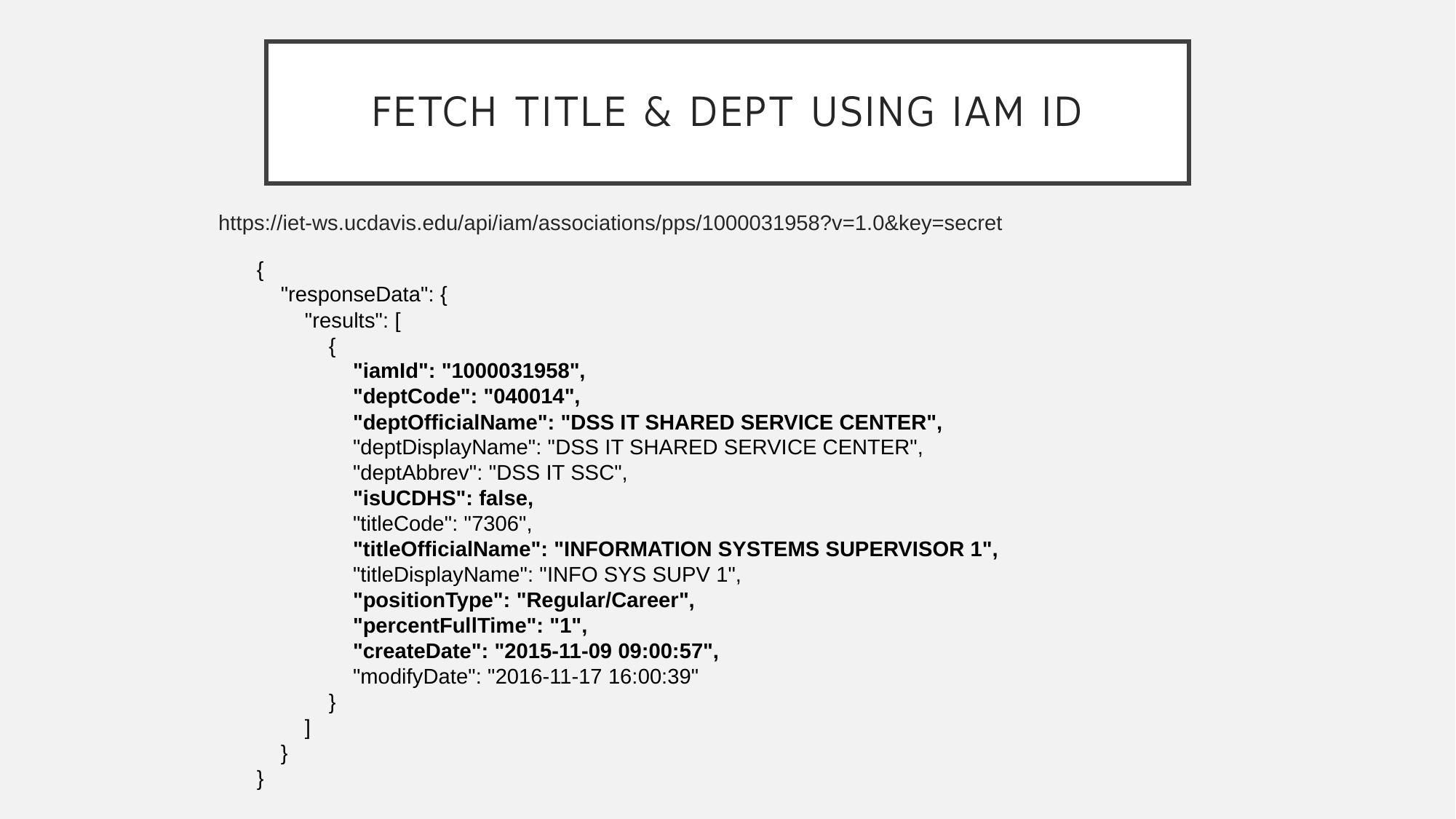

# Fetch Title & Dept USING IAM ID
https://iet-ws.ucdavis.edu/api/iam/associations/pps/1000031958?v=1.0&key=secret
{
    "responseData": {
        "results": [
            {
                "iamId": "1000031958",
                "deptCode": "040014",
                "deptOfficialName": "DSS IT SHARED SERVICE CENTER",
                "deptDisplayName": "DSS IT SHARED SERVICE CENTER",
                "deptAbbrev": "DSS IT SSC",
                "isUCDHS": false,
                "titleCode": "7306",
                "titleOfficialName": "INFORMATION SYSTEMS SUPERVISOR 1",
                "titleDisplayName": "INFO SYS SUPV 1",
                "positionType": "Regular/Career",
                "percentFullTime": "1",
                "createDate": "2015-11-09 09:00:57",
                "modifyDate": "2016-11-17 16:00:39"
            }
        ]
    }
}